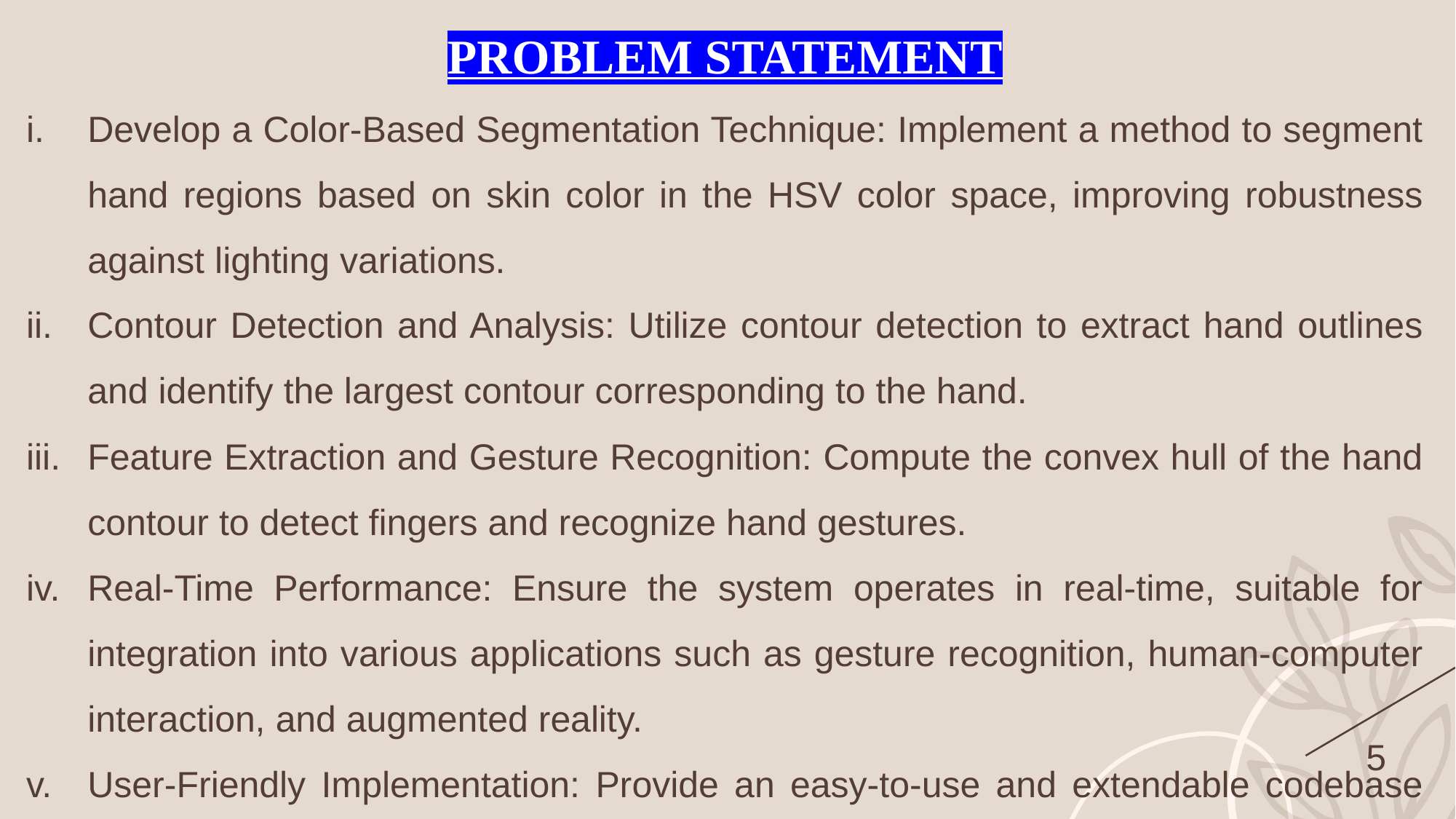

PROBLEM STATEMENT
Develop a Color-Based Segmentation Technique: Implement a method to segment hand regions based on skin color in the HSV color space, improving robustness against lighting variations.
Contour Detection and Analysis: Utilize contour detection to extract hand outlines and identify the largest contour corresponding to the hand.
Feature Extraction and Gesture Recognition: Compute the convex hull of the hand contour to detect fingers and recognize hand gestures.
Real-Time Performance: Ensure the system operates in real-time, suitable for integration into various applications such as gesture recognition, human-computer interaction, and augmented reality.
User-Friendly Implementation: Provide an easy-to-use and extendable codebase that can be customized for specific use cases.

5